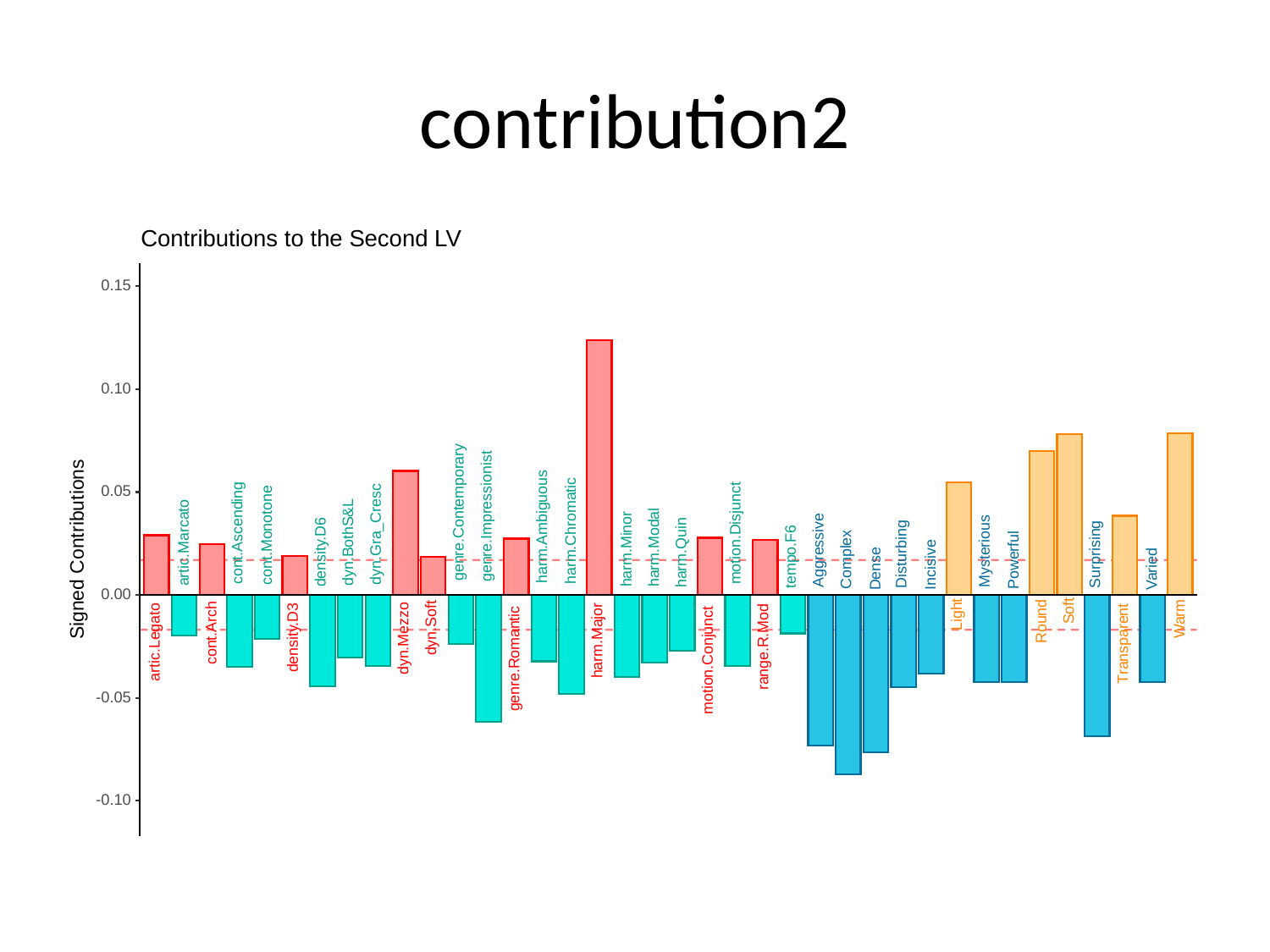

# contribution2

Contributions to the Second LV

0.15

0.10

0.05

genre.Contemporary
genre.Impressionist

harm.Ambiguous
harm.Chromatic
cont.Ascending
motion.Disjunct
dyn.Gra_Cresc
cont.Monotone

dyn.BothS&L
artic.Marcato

Signed Contributions
harm.Modal
Aggressive

harm.Minor
Mysterious
density.D6
harm.Quin
Surprising
Disturbing
tempo.F6
Complex
Powerful

Incisive

Dense
Varied
0.00

Soft
Light
Warm
Round
dyn.Soft
cont.Arch

density.D3
dyn.Mezzo
harm.Major
artic.Legato
Transparent
range.R.Mod
genre.Romantic
motion.Conjunct
-0.05

-0.10